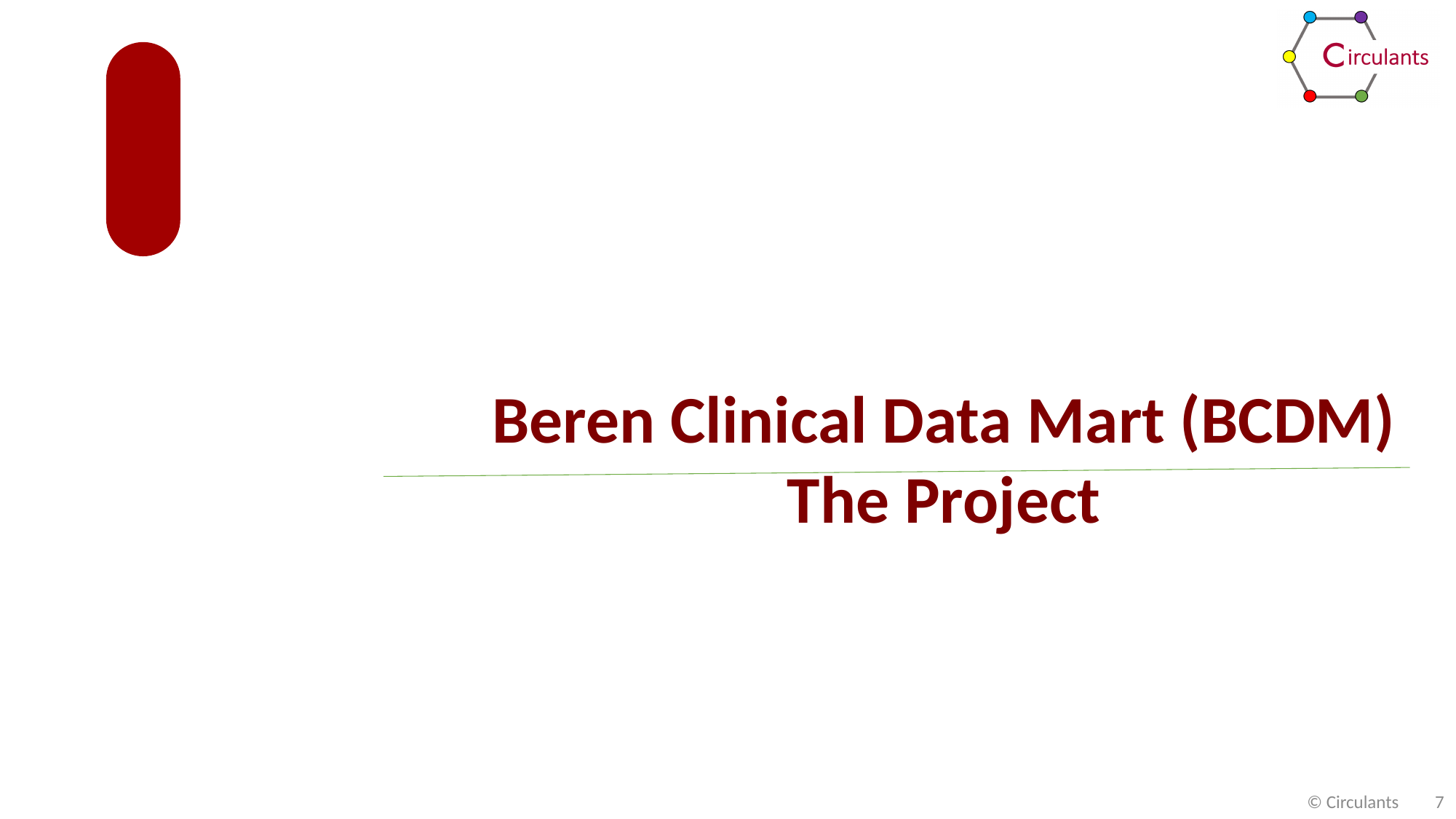

Beren Clinical Data Mart (BCDM)
The Project
© Circulants
7